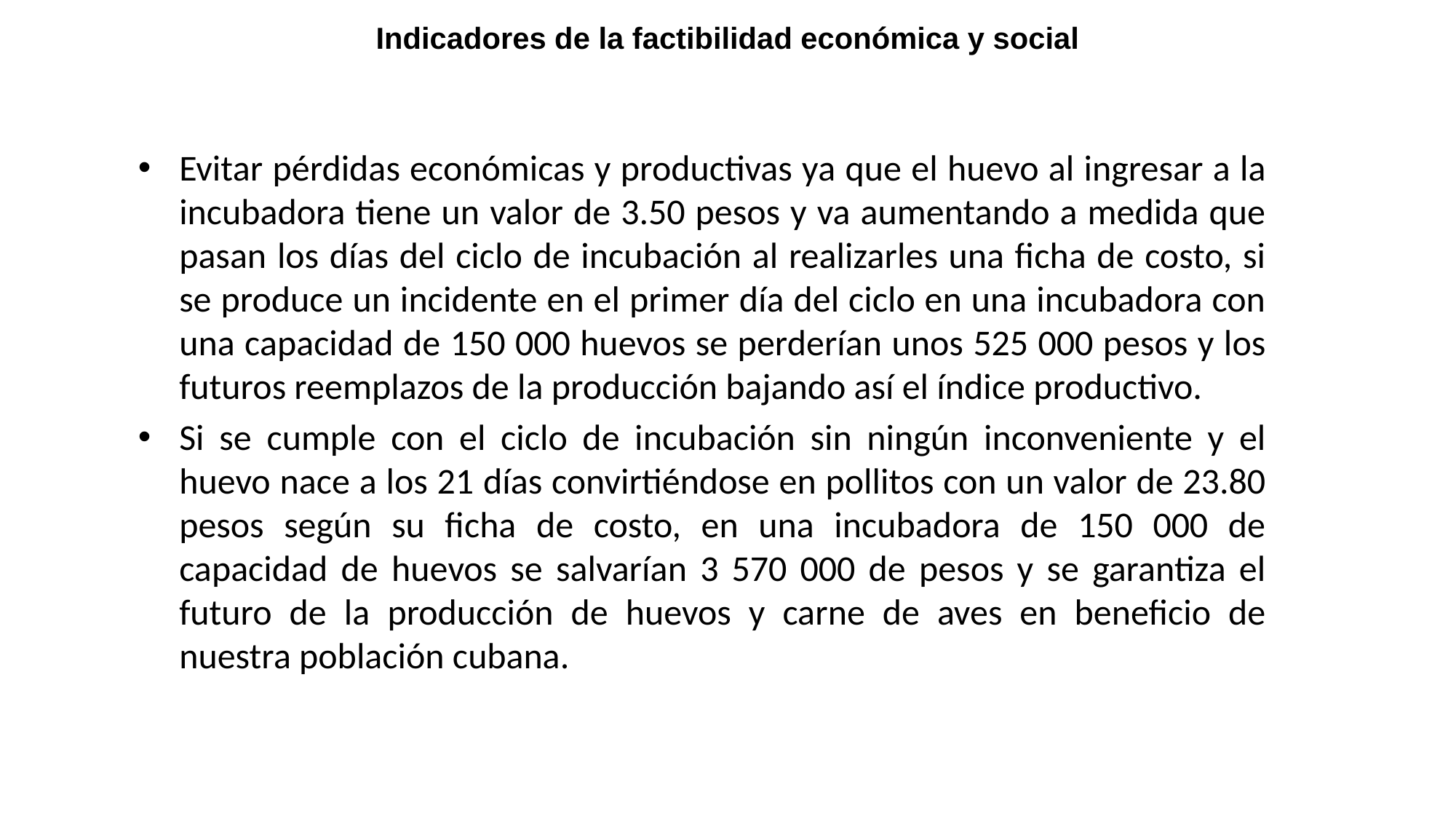

Indicadores de la factibilidad económica y social
Evitar pérdidas económicas y productivas ya que el huevo al ingresar a la incubadora tiene un valor de 3.50 pesos y va aumentando a medida que pasan los días del ciclo de incubación al realizarles una ficha de costo, si se produce un incidente en el primer día del ciclo en una incubadora con una capacidad de 150 000 huevos se perderían unos 525 000 pesos y los futuros reemplazos de la producción bajando así el índice productivo.
Si se cumple con el ciclo de incubación sin ningún inconveniente y el huevo nace a los 21 días convirtiéndose en pollitos con un valor de 23.80 pesos según su ficha de costo, en una incubadora de 150 000 de capacidad de huevos se salvarían 3 570 000 de pesos y se garantiza el futuro de la producción de huevos y carne de aves en beneficio de nuestra población cubana.